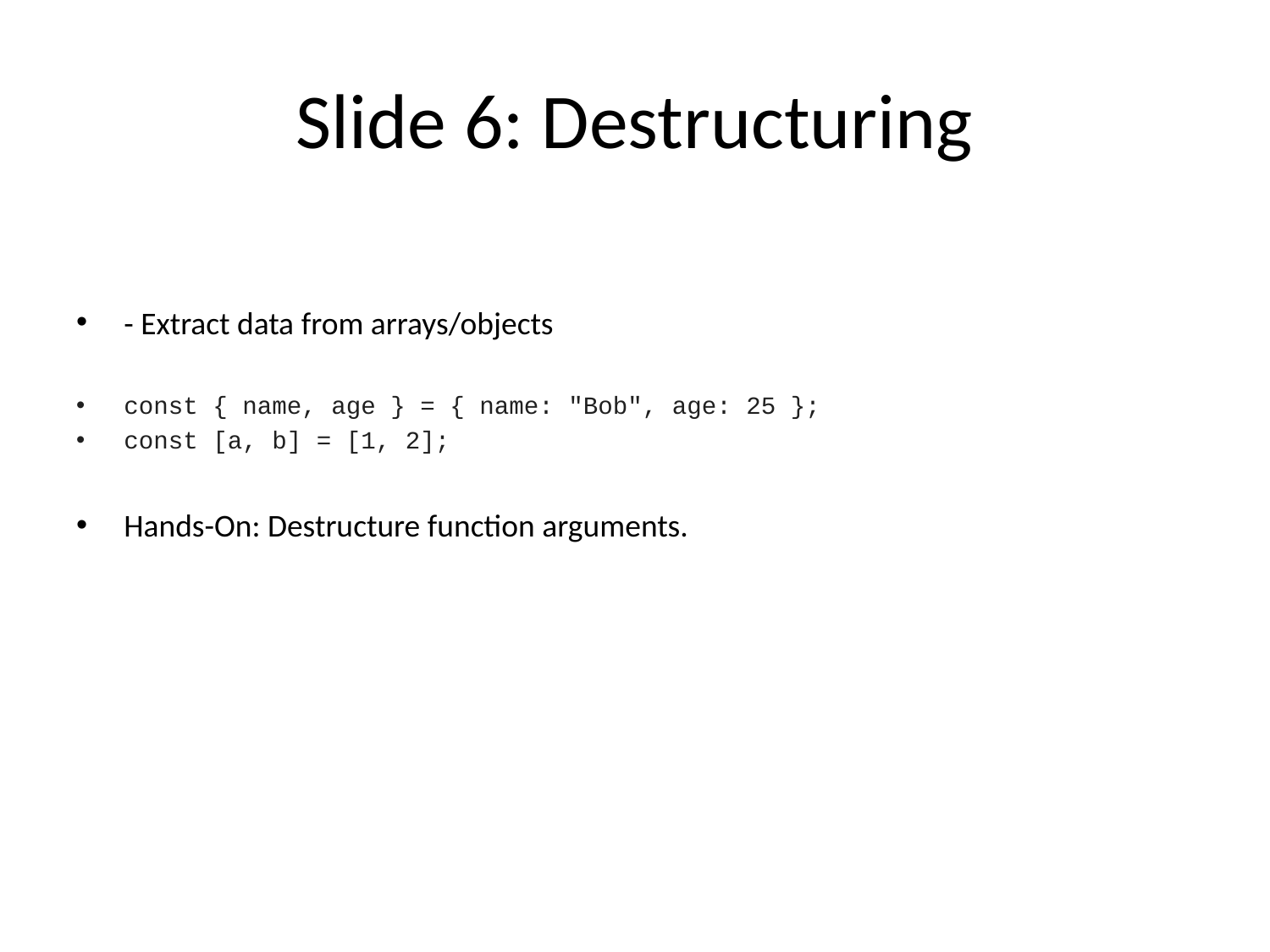

# Slide 6: Destructuring

- Extract data from arrays/objects

const { name, age } = { name: "Bob", age: 25 };
const [a, b] = [1, 2];

Hands-On: Destructure function arguments.